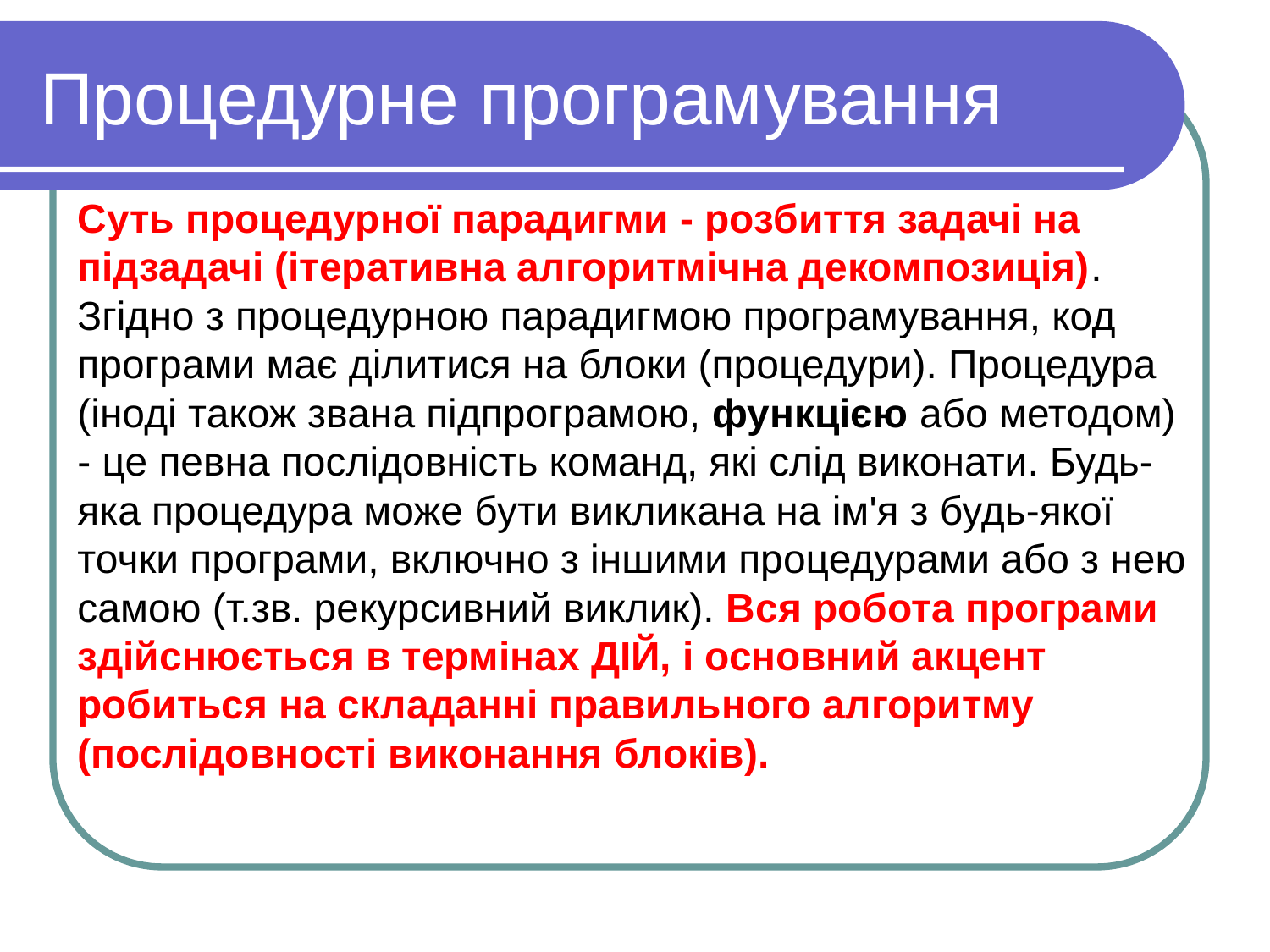

# Процедурне програмування
Суть процедурної парадигми - розбиття задачі на підзадачі (ітеративна алгоритмічна декомпозиція). Згідно з процедурною парадигмою програмування, код програми має ділитися на блоки (процедури). Процедура (іноді також звана підпрограмою, функцією або методом) - це певна послідовність команд, які слід виконати. Будь-яка процедура може бути викликана на ім'я з будь-якої точки програми, включно з іншими процедурами або з нею самою (т.зв. рекурсивний виклик). Вся робота програми здійснюється в термінах ДІЙ, і основний акцент робиться на складанні правильного алгоритму (послідовності виконання блоків).